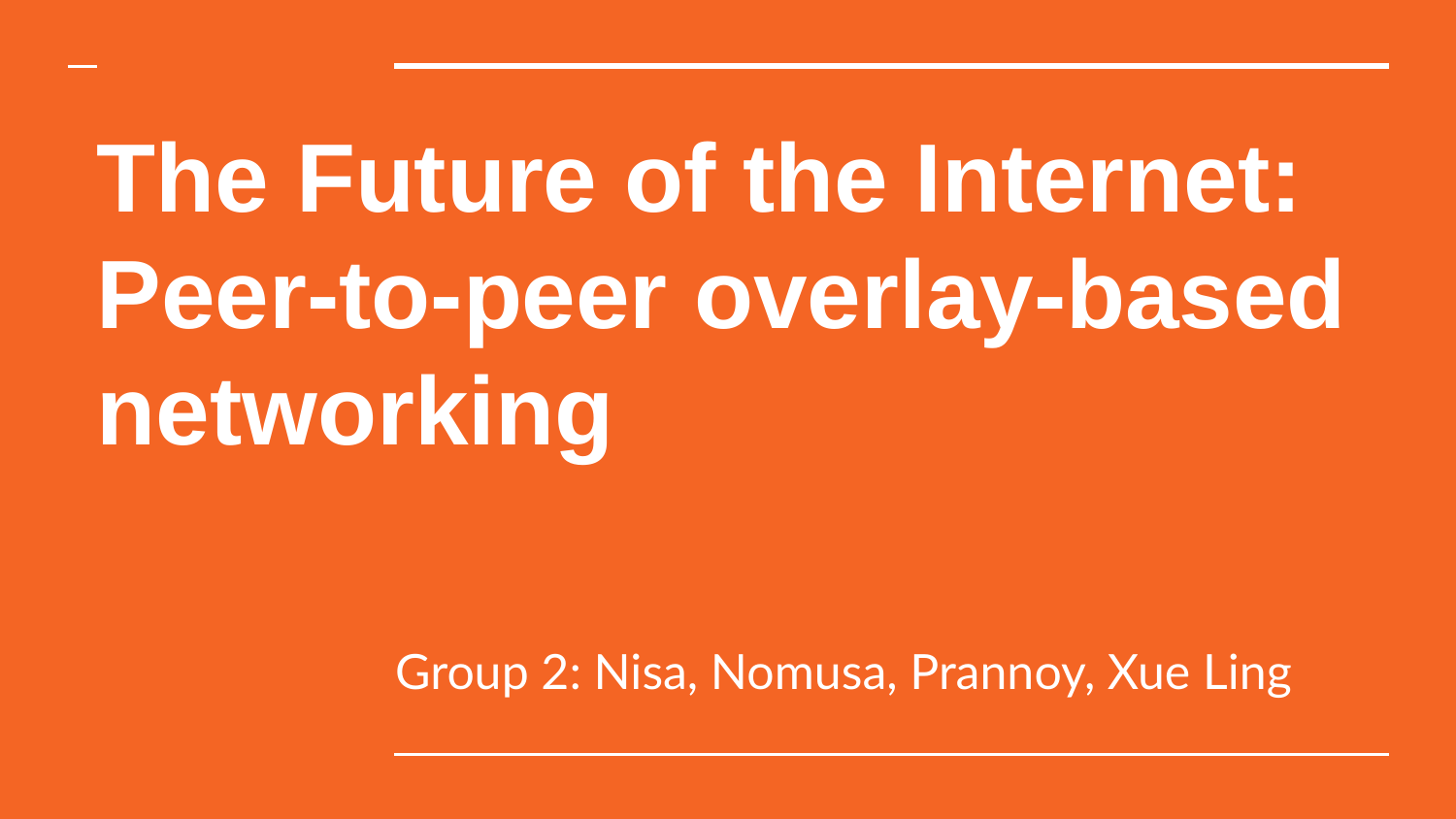

# The Future of the Internet: Peer-to-peer overlay-based networking
Group 2: Nisa, Nomusa, Prannoy, Xue Ling